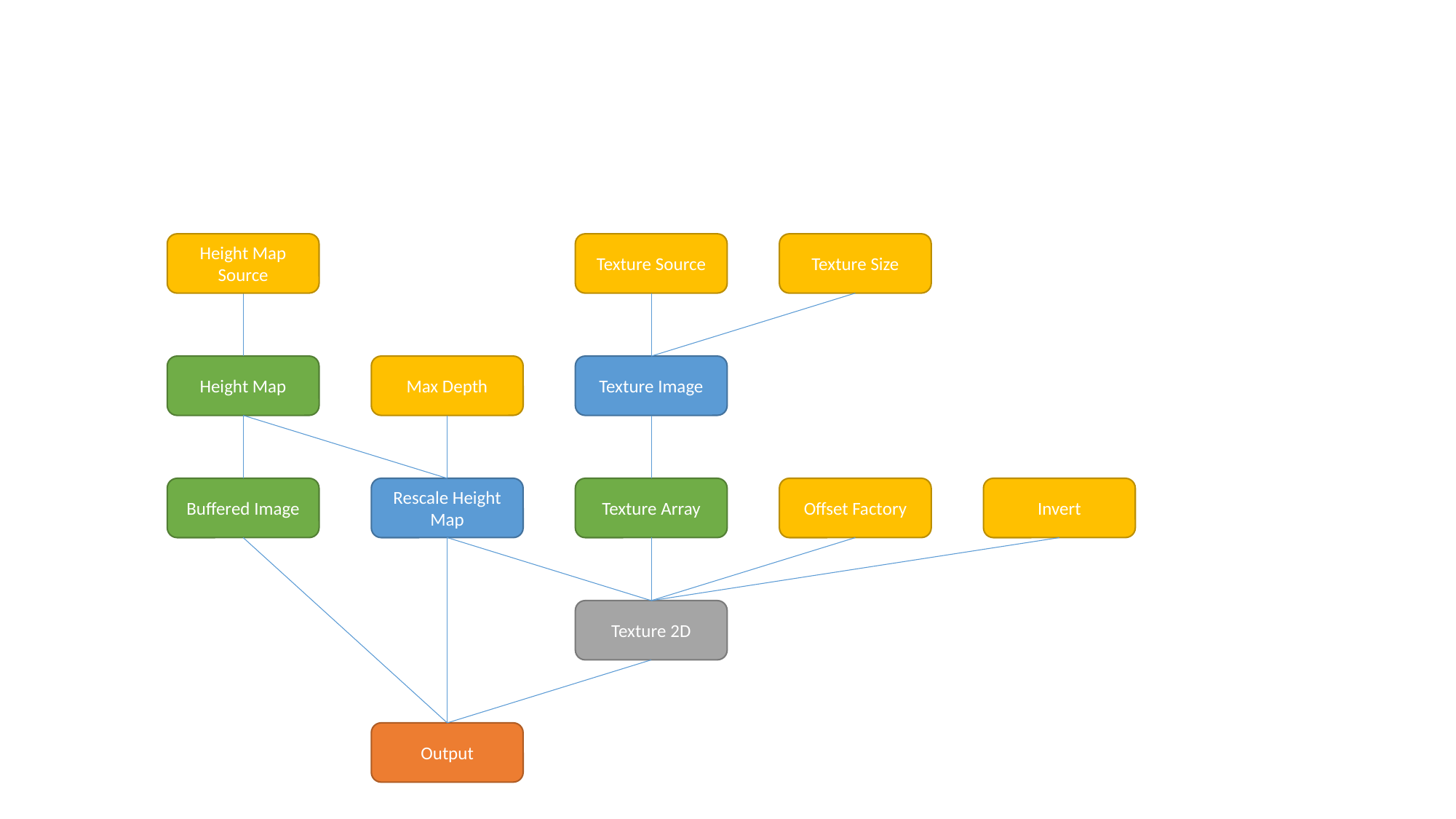

Texture Size
Texture Source
Height Map Source
Max Depth
Texture Image
Height Map
Offset Factory
Invert
Buffered Image
Rescale Height Map
Texture Array
Texture 2D
Output